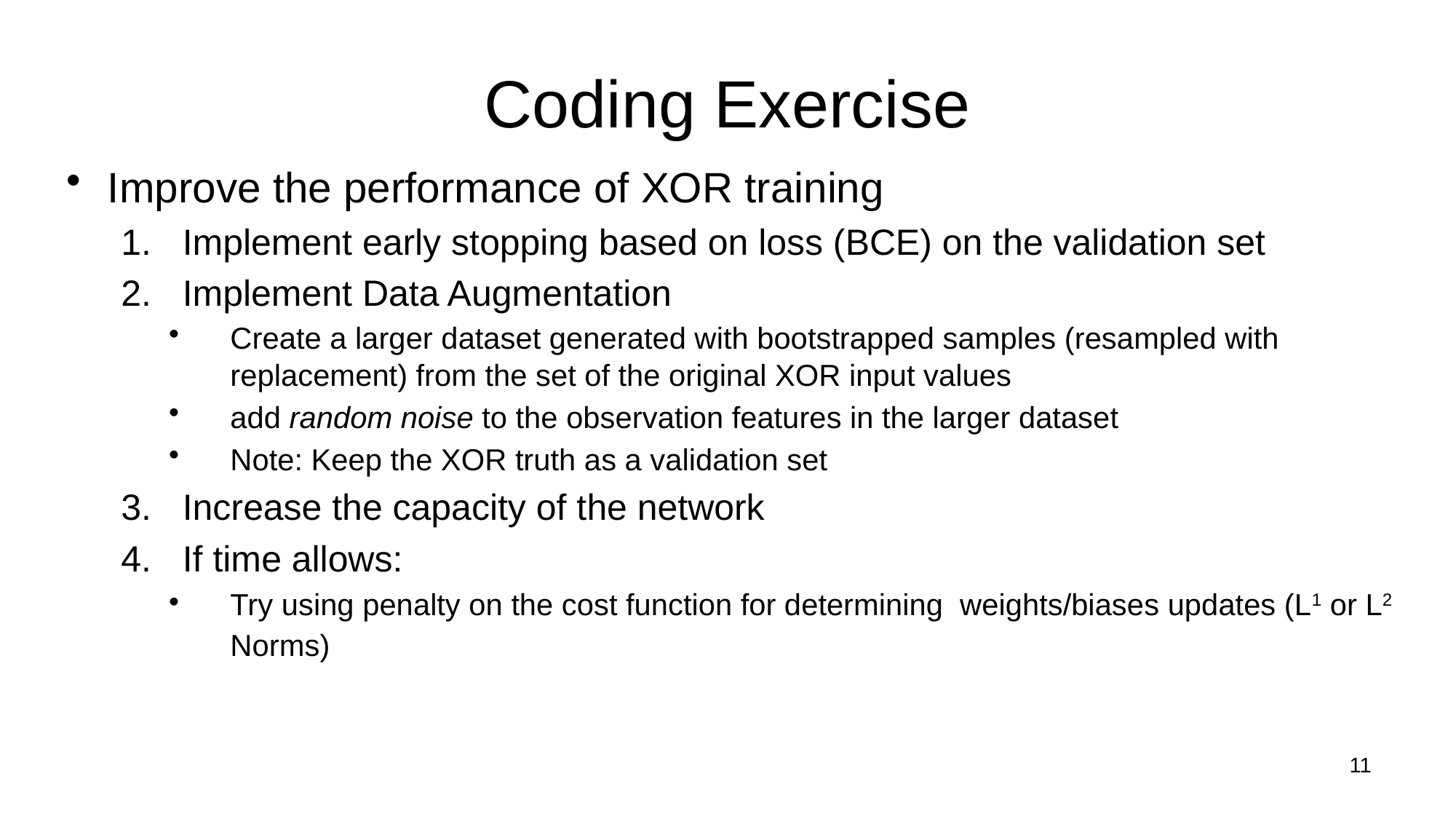

# Coding Exercise
Improve the performance of XOR training
Implement early stopping based on loss (BCE) on the validation set
Implement Data Augmentation
Create a larger dataset generated with bootstrapped samples (resampled with replacement) from the set of the original XOR input values
add random noise to the observation features in the larger dataset
Note: Keep the XOR truth as a validation set
Increase the capacity of the network
If time allows:
Try using penalty on the cost function for determining  weights/biases updates (L1 or L2 Norms)

11